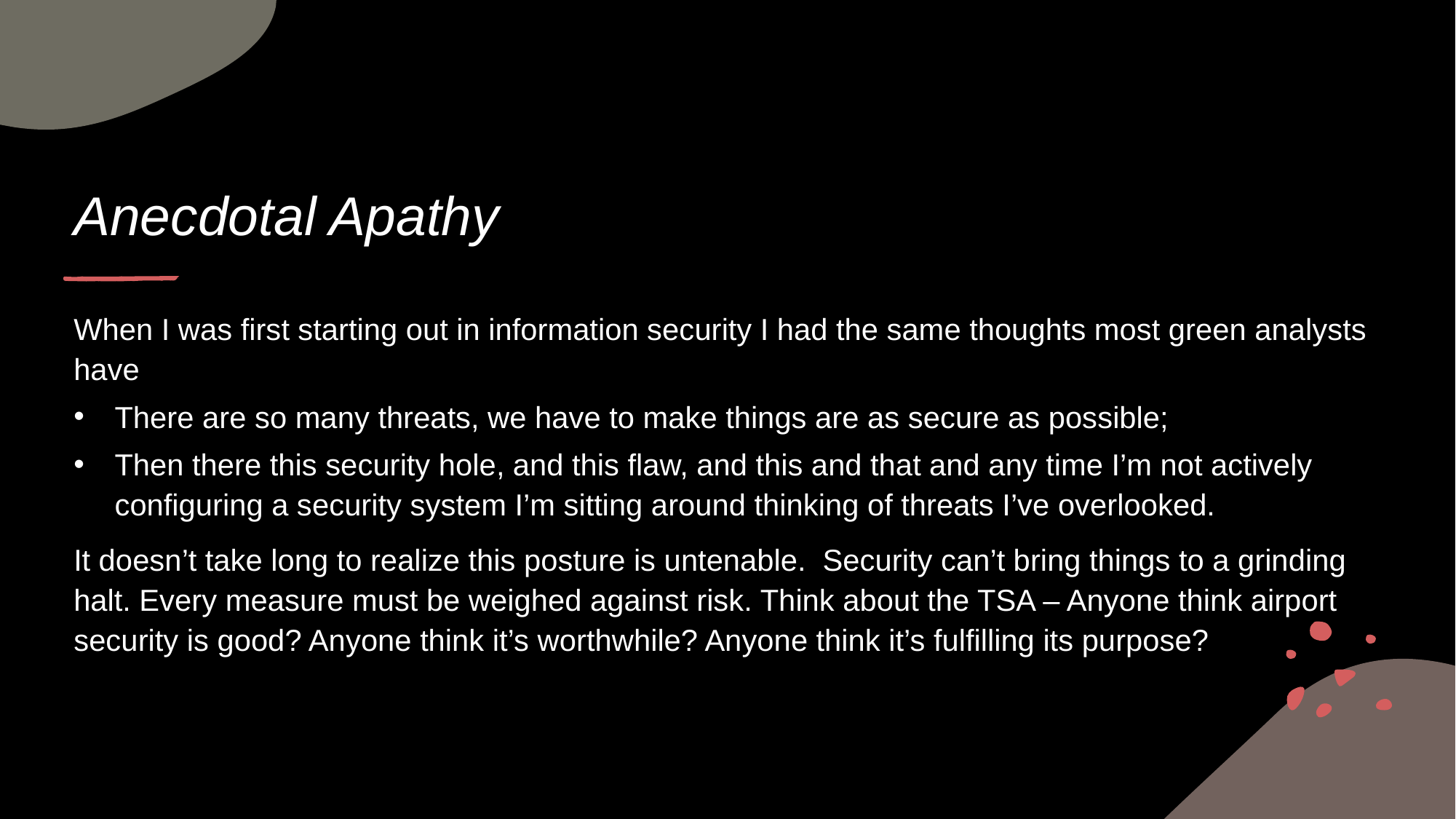

# Anecdotal Apathy
When I was first starting out in information security I had the same thoughts most green analysts have
There are so many threats, we have to make things are as secure as possible;
Then there this security hole, and this flaw, and this and that and any time I’m not actively configuring a security system I’m sitting around thinking of threats I’ve overlooked.​
It doesn’t take long to realize this posture is untenable.  Security can’t bring things to a grinding halt. Every measure must be weighed against risk. Think about the TSA – Anyone think airport security is good? Anyone think it’s worthwhile? Anyone think it’s fulfilling its purpose?​